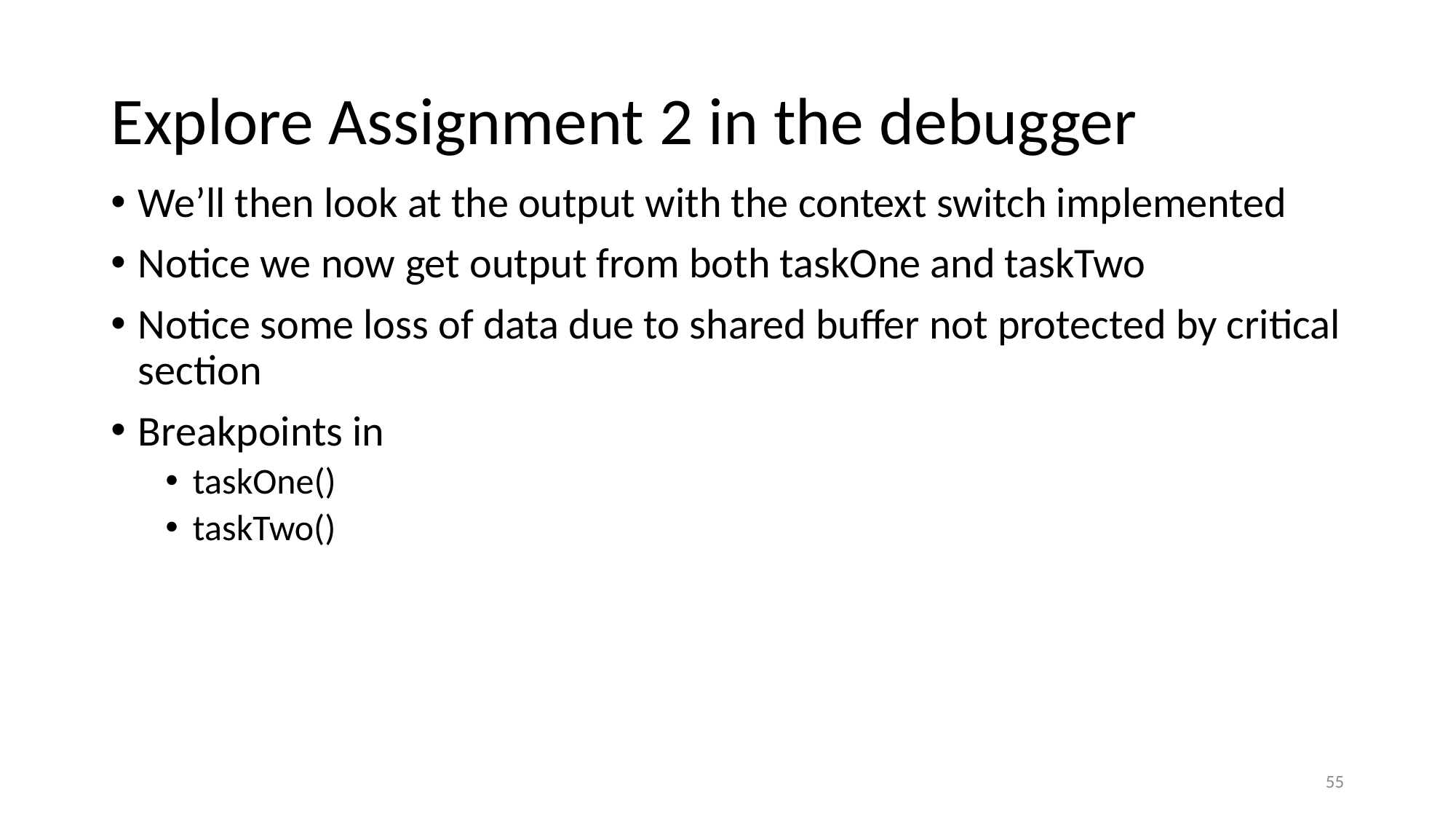

# Explore Assignment 2 in the debugger
We’ll then look at the output with the context switch implemented
Notice we now get output from both taskOne and taskTwo
Notice some loss of data due to shared buffer not protected by critical section
Breakpoints in
taskOne()
taskTwo()

55